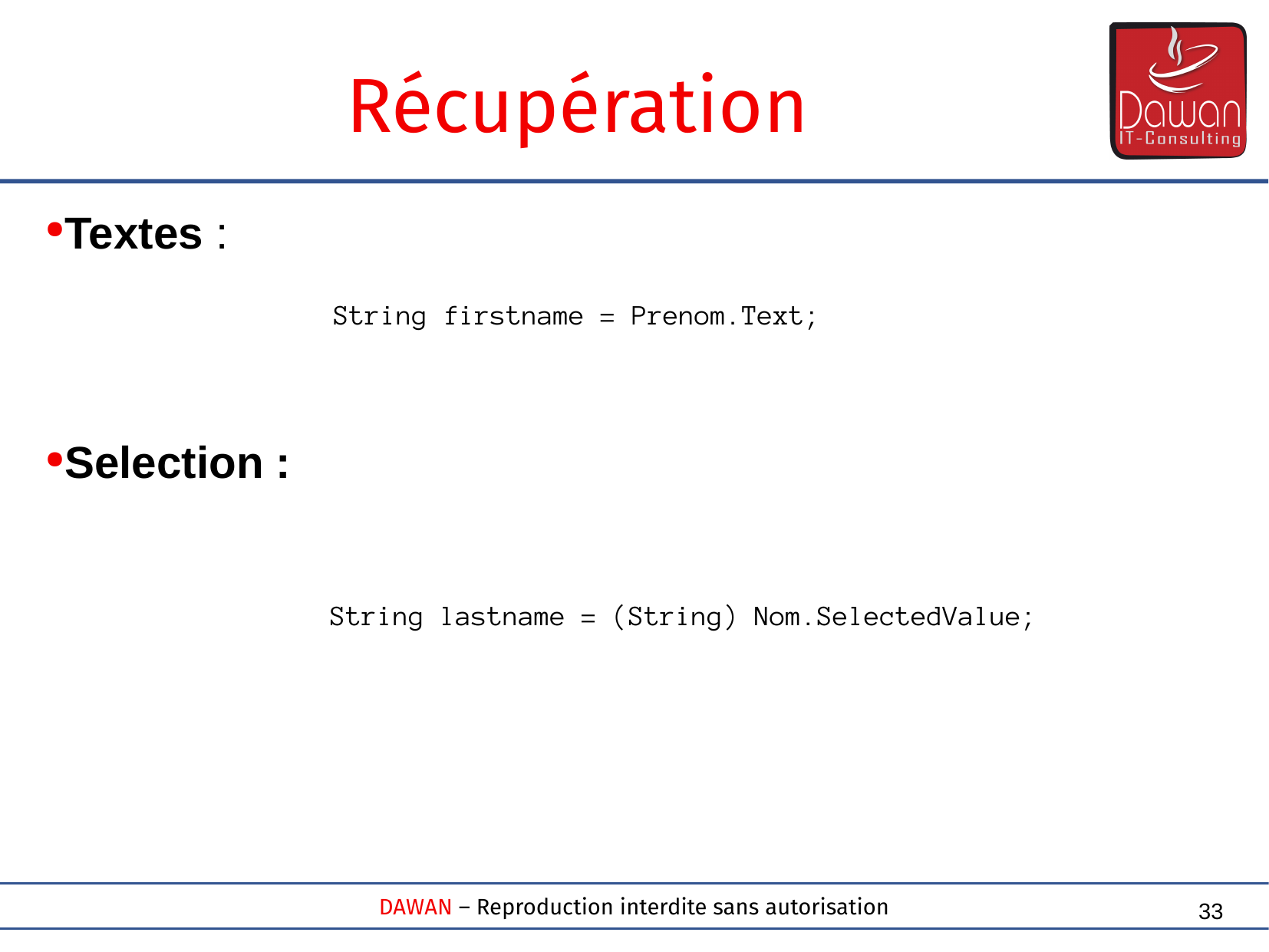

Récupération
Textes :

Selection :

String firstname = Prenom.Text;
String lastname = (String) Nom.SelectedValue;
33